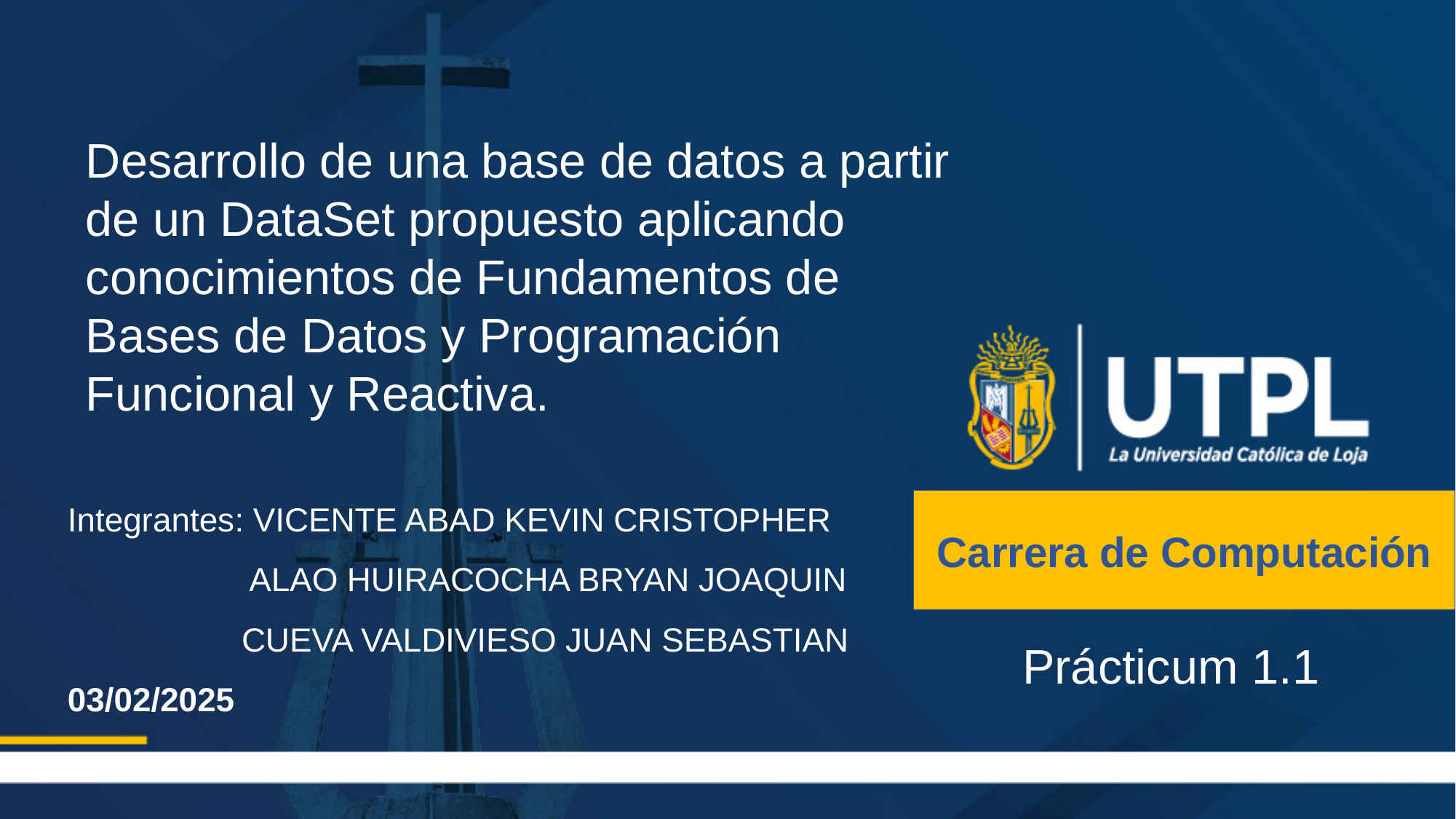

Desarrollo de una base de datos a partir de un DataSet propuesto aplicando conocimientos de Fundamentos de Bases de Datos y Programación Funcional y Reactiva.
Integrantes: VICENTE ABAD KEVIN CRISTOPHER
	        ALAO HUIRACOCHA BRYAN JOAQUIN
	       CUEVA VALDIVIESO JUAN SEBASTIAN
03/02/2025
Carrera de Computación
Prácticum 1.1